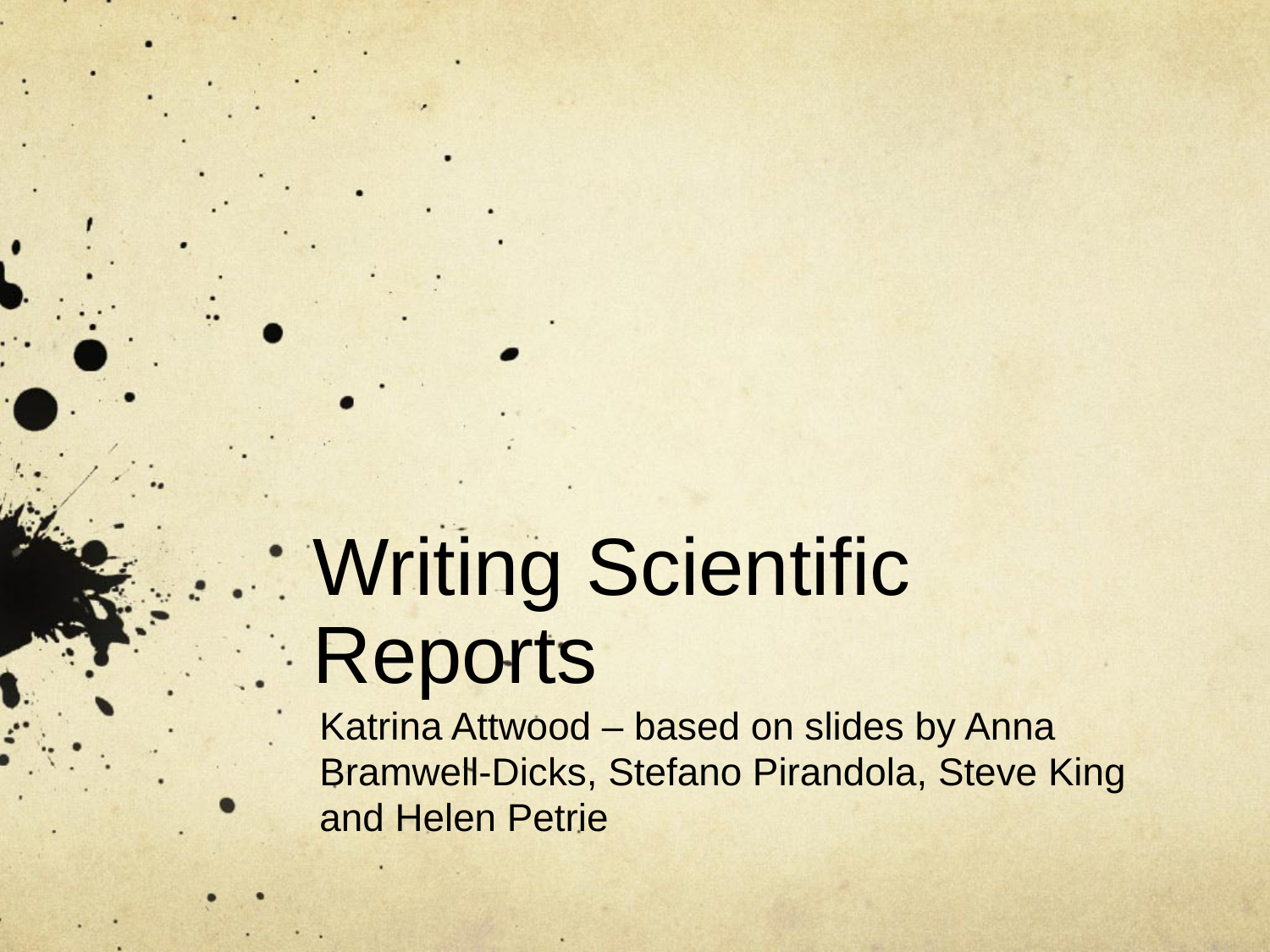

# Writing Scientific Reports
Katrina Attwood – based on slides by Anna Bramwell-Dicks, Stefano Pirandola, Steve King and Helen Petrie